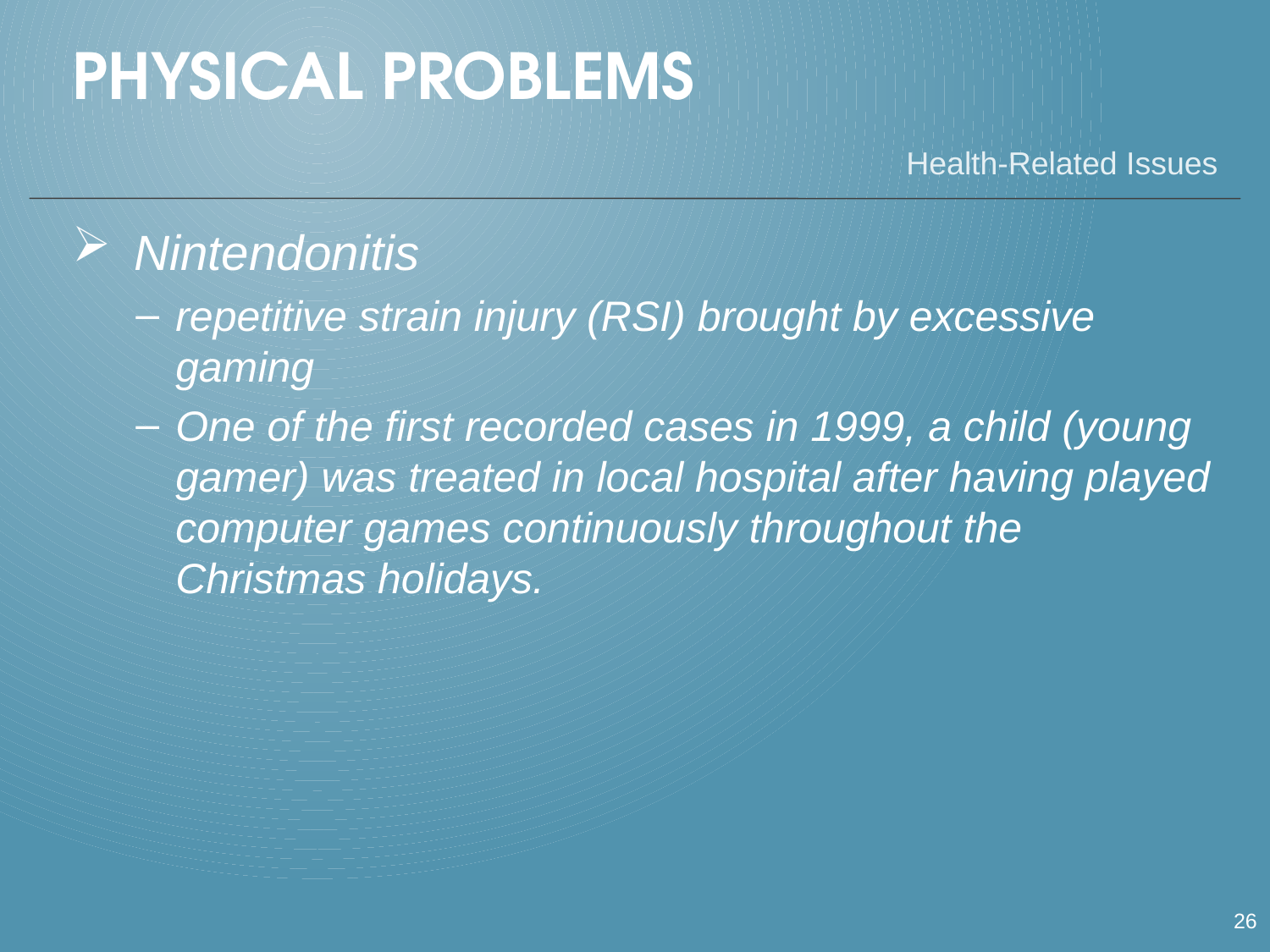

# Physical Problems
Health-Related Issues
Nintendonitis
repetitive strain injury (RSI) brought by excessive gaming
One of the first recorded cases in 1999, a child (young gamer) was treated in local hospital after having played computer games continuously throughout the Christmas holidays.

26